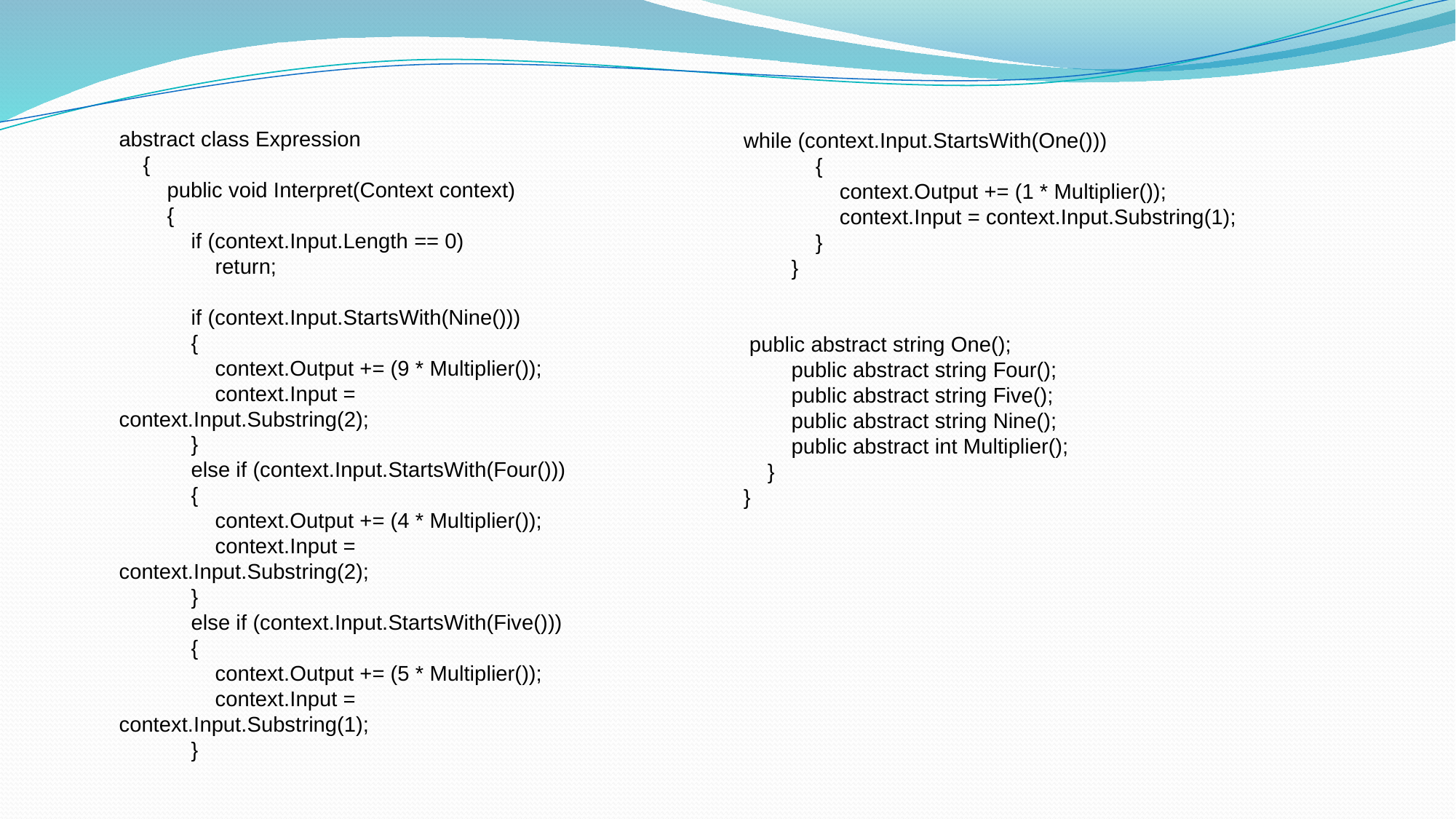

abstract class Expression
    {
        public void Interpret(Context context)
        {
            if (context.Input.Length == 0)
                return;

            if (context.Input.StartsWith(Nine()))
            {
                context.Output += (9 * Multiplier());
                context.Input = context.Input.Substring(2);
            }
            else if (context.Input.StartsWith(Four()))
            {
                context.Output += (4 * Multiplier());
                context.Input = context.Input.Substring(2);
            }
            else if (context.Input.StartsWith(Five()))
            {
                context.Output += (5 * Multiplier());
                context.Input = context.Input.Substring(1);
            }
while (context.Input.StartsWith(One()))
            {
                context.Output += (1 * Multiplier());
                context.Input = context.Input.Substring(1);
            }
        }

 public abstract string One();
        public abstract string Four();
        public abstract string Five();
        public abstract string Nine();
        public abstract int Multiplier();
    }
}